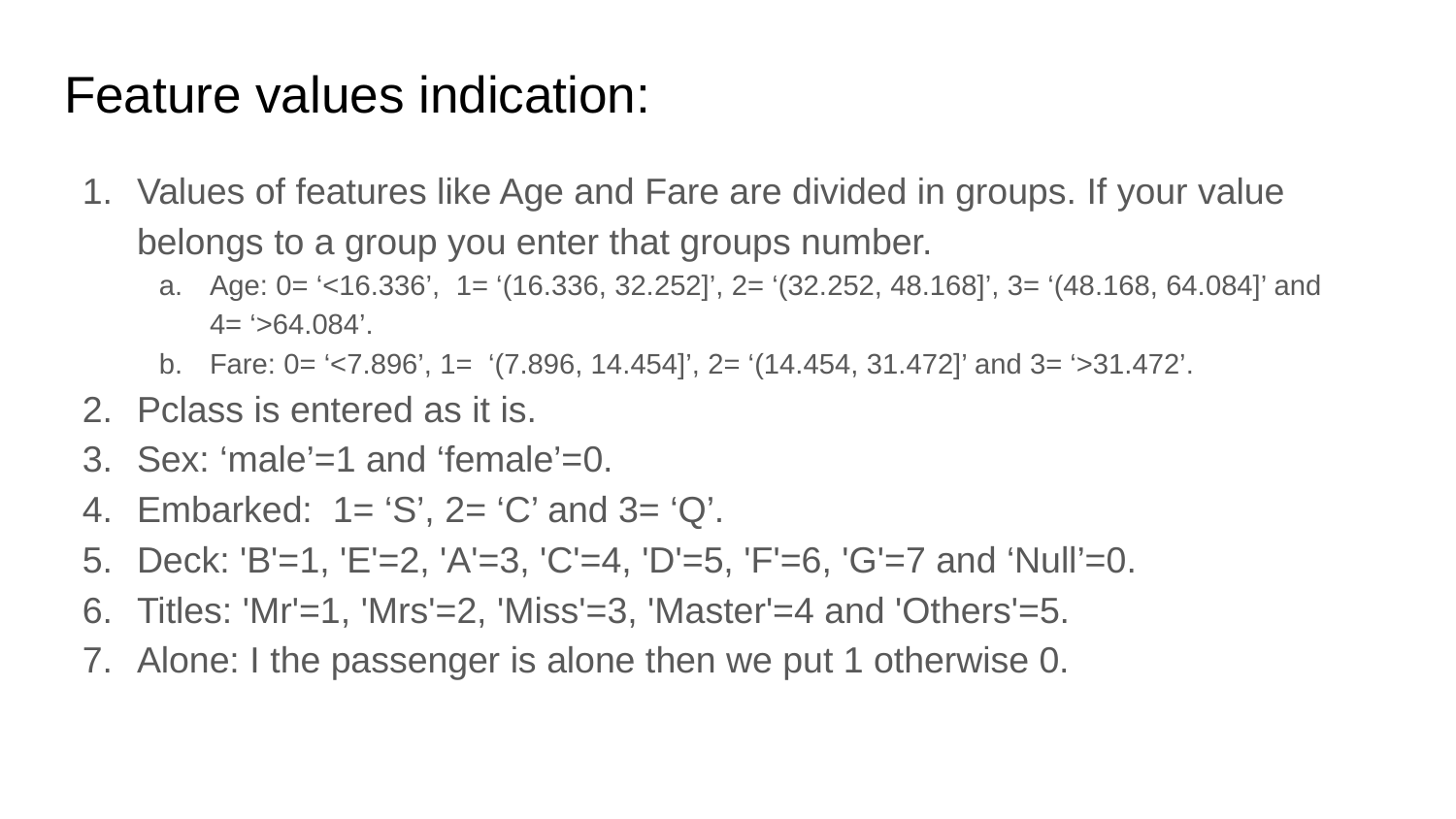

# Feature values indication:

Values of features like Age and Fare are divided in groups. If your value belongs to a group you enter that groups number.
Age: 0= ‘<16.336’,  1= ‘(16.336, 32.252]’, 2= ‘(32.252, 48.168]’, 3= ‘(48.168, 64.084]’ and      4= ‘>64.084’.
Fare: 0= ‘<7.896’, 1=  ‘(7.896, 14.454]’, 2= ‘(14.454, 31.472]’ and 3= ‘>31.472’.
Pclass is entered as it is.
Sex: ‘male’=1 and ‘female’=0.
Embarked:  1= ‘S’, 2= ‘C’ and 3= ‘Q’.
Deck: 'B'=1, 'E'=2, 'A'=3, 'C'=4, 'D'=5, 'F'=6, 'G'=7 and ‘Null’=0.
Titles: 'Mr'=1, 'Mrs'=2, 'Miss'=3, 'Master'=4 and 'Others'=5.
Alone: I the passenger is alone then we put 1 otherwise 0.